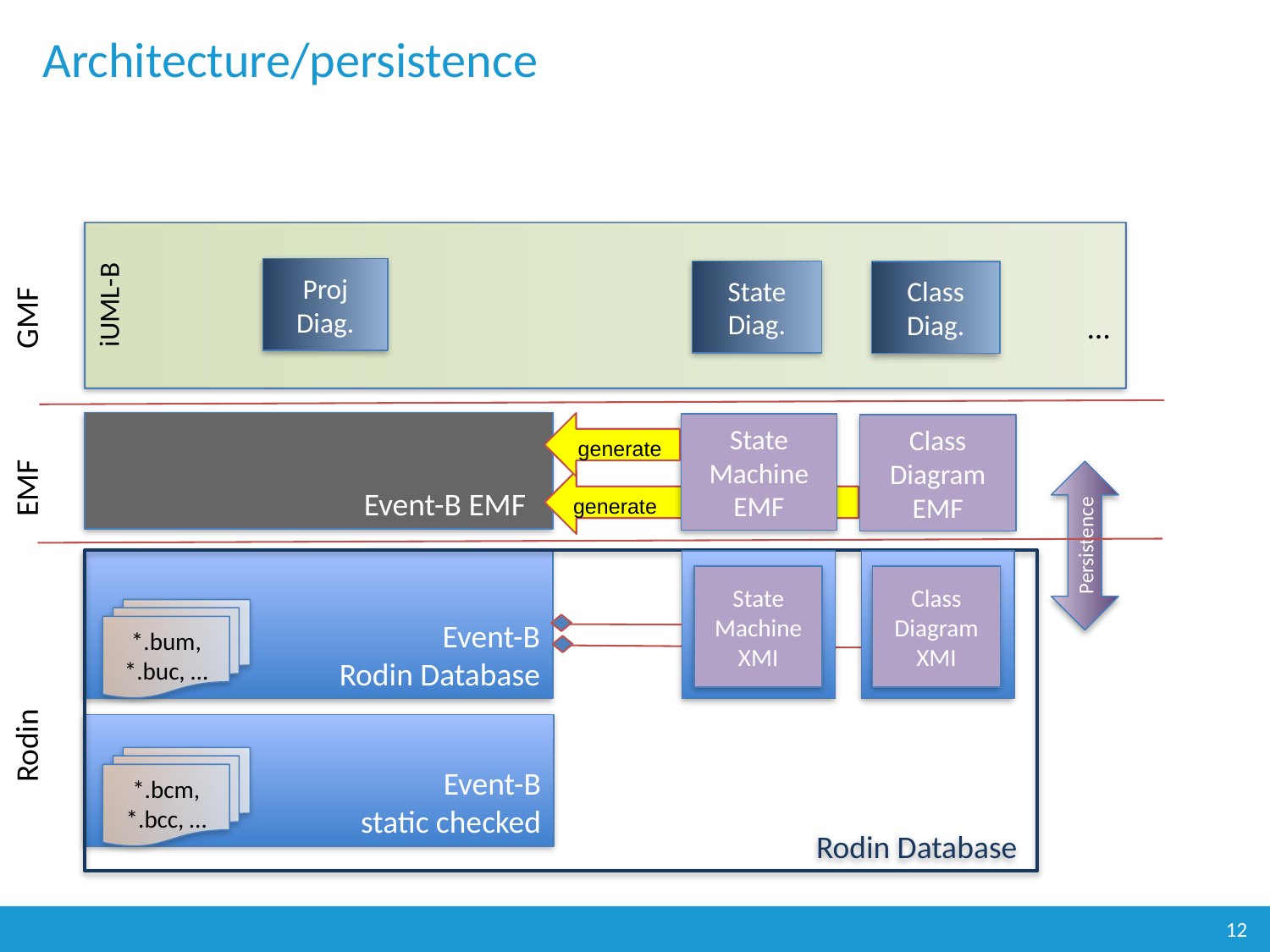

# Architecture/persistence
iUML-B
Proj Diag.
State Diag.
State Machine EMF

State Machine XMI
Class Diag.
Class Diagram EMF

Class Diagram XMI
GMF
…
Event-B EMF
generate
EMF
generate
Persistence
Rodin Database
Event-B
Rodin Database
*.bum, *.buc, …

Rodin
Event-B
static checked
*.bcm, *.bcc, …